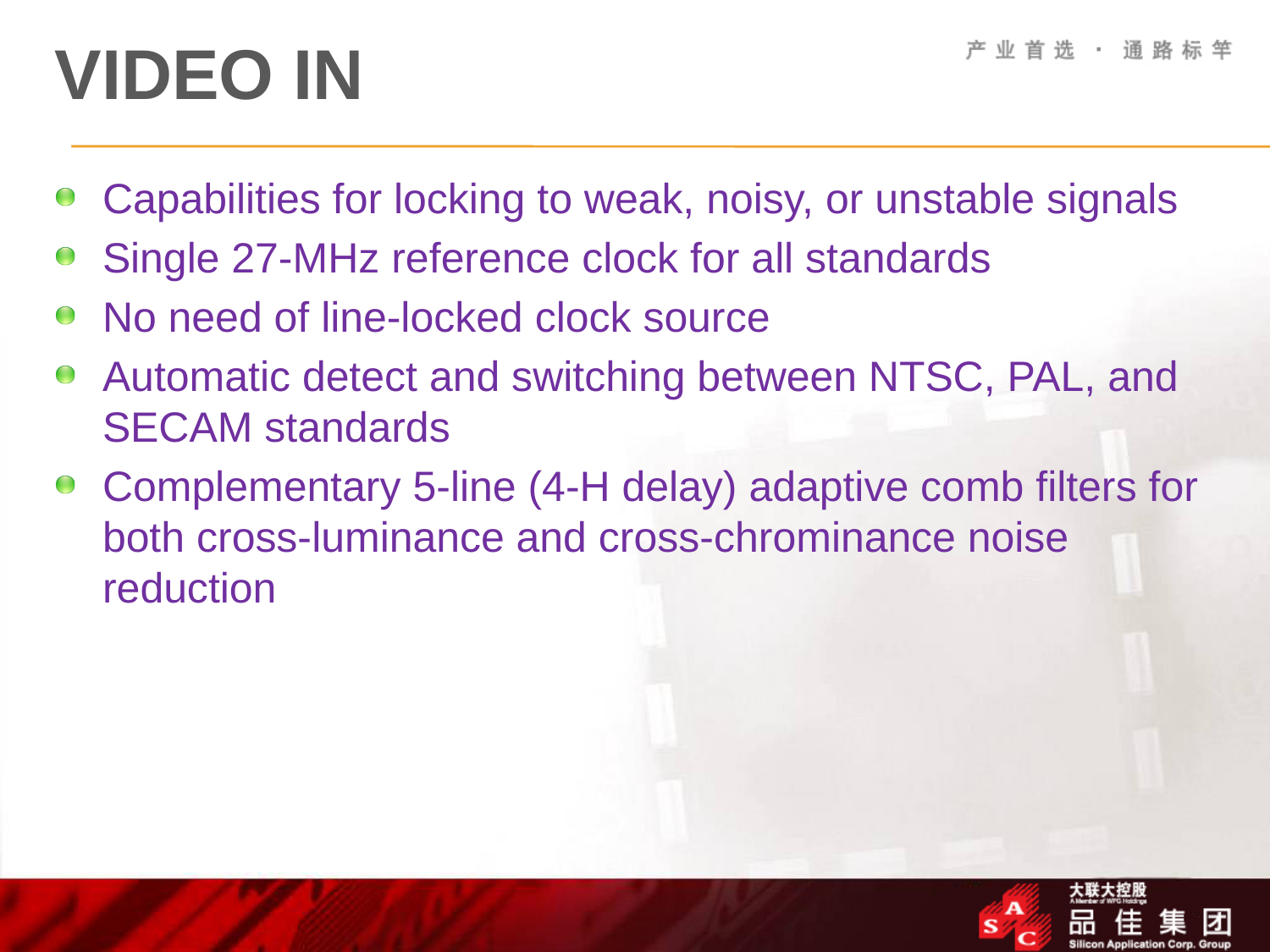

# Video in
Capabilities for locking to weak, noisy, or unstable signals
Single 27-MHz reference clock for all standards
No need of line-locked clock source
Automatic detect and switching between NTSC, PAL, and SECAM standards
Complementary 5-line (4-H delay) adaptive comb filters for both cross-luminance and cross-chrominance noise reduction